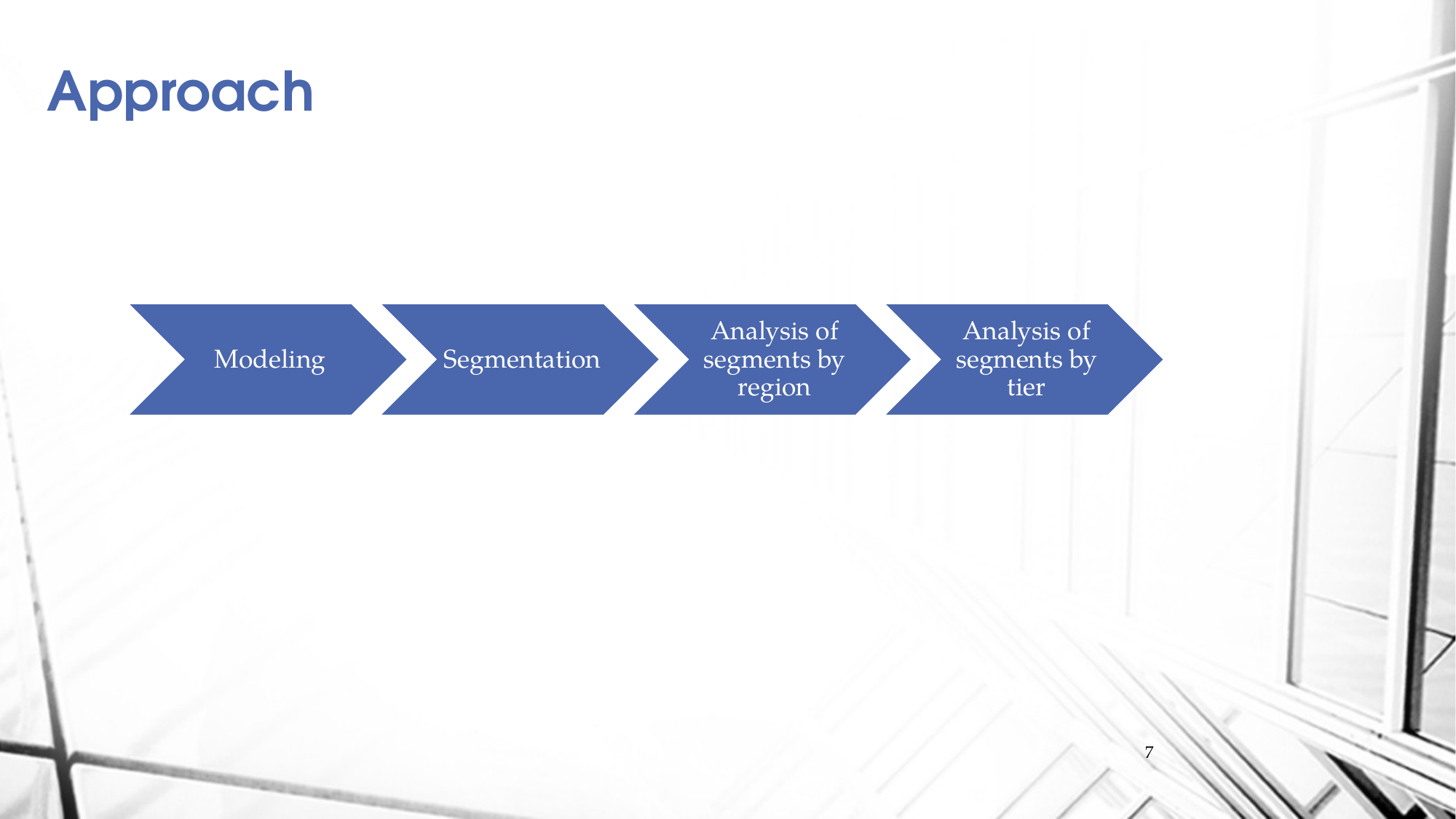

# Approach
Modeling
Segmentation
Analysis of segments by region
Analysis of segments by tier
7